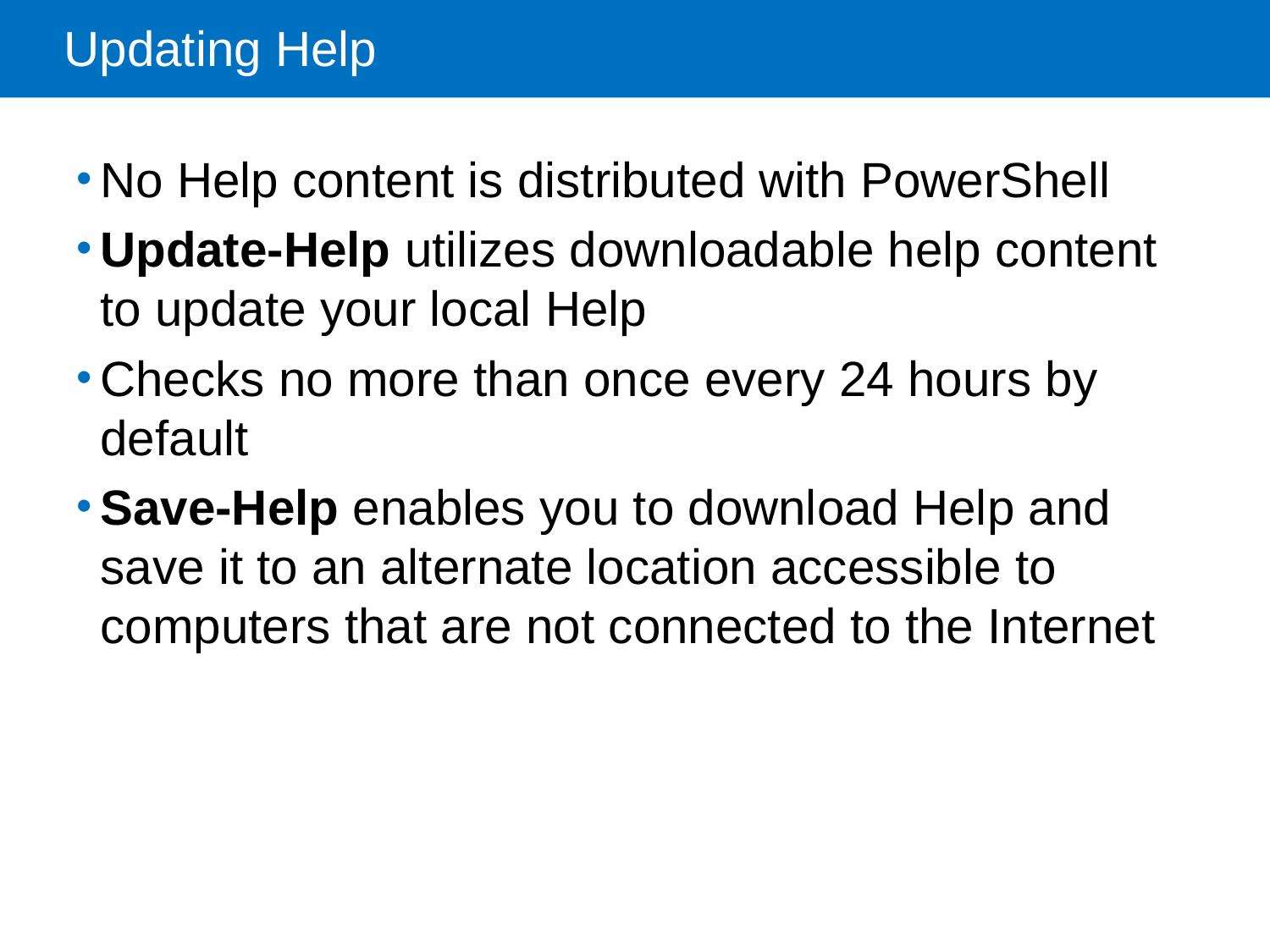

# Updating Help
No Help content is distributed with PowerShell
Update-Help utilizes downloadable help content to update your local Help
Checks no more than once every 24 hours by default
Save-Help enables you to download Help and save it to an alternate location accessible to computers that are not connected to the Internet